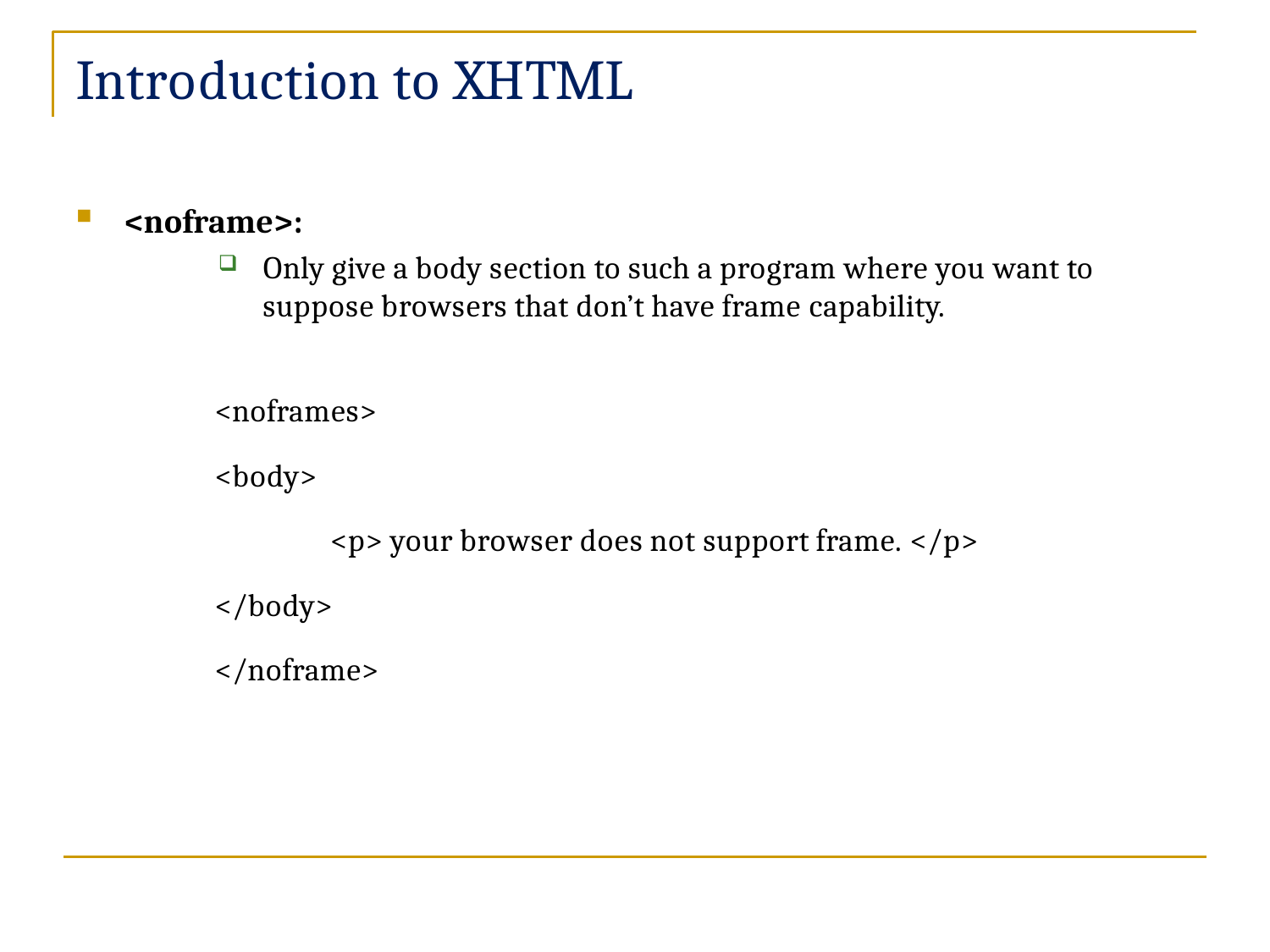

# Introduction to XHTML
<noframe>:
Only give a body section to such a program where you want to  suppose browsers that don’t have frame capability.

<noframes>
<body>
<p> your browser does not support frame. </p>
</body>
</noframe>